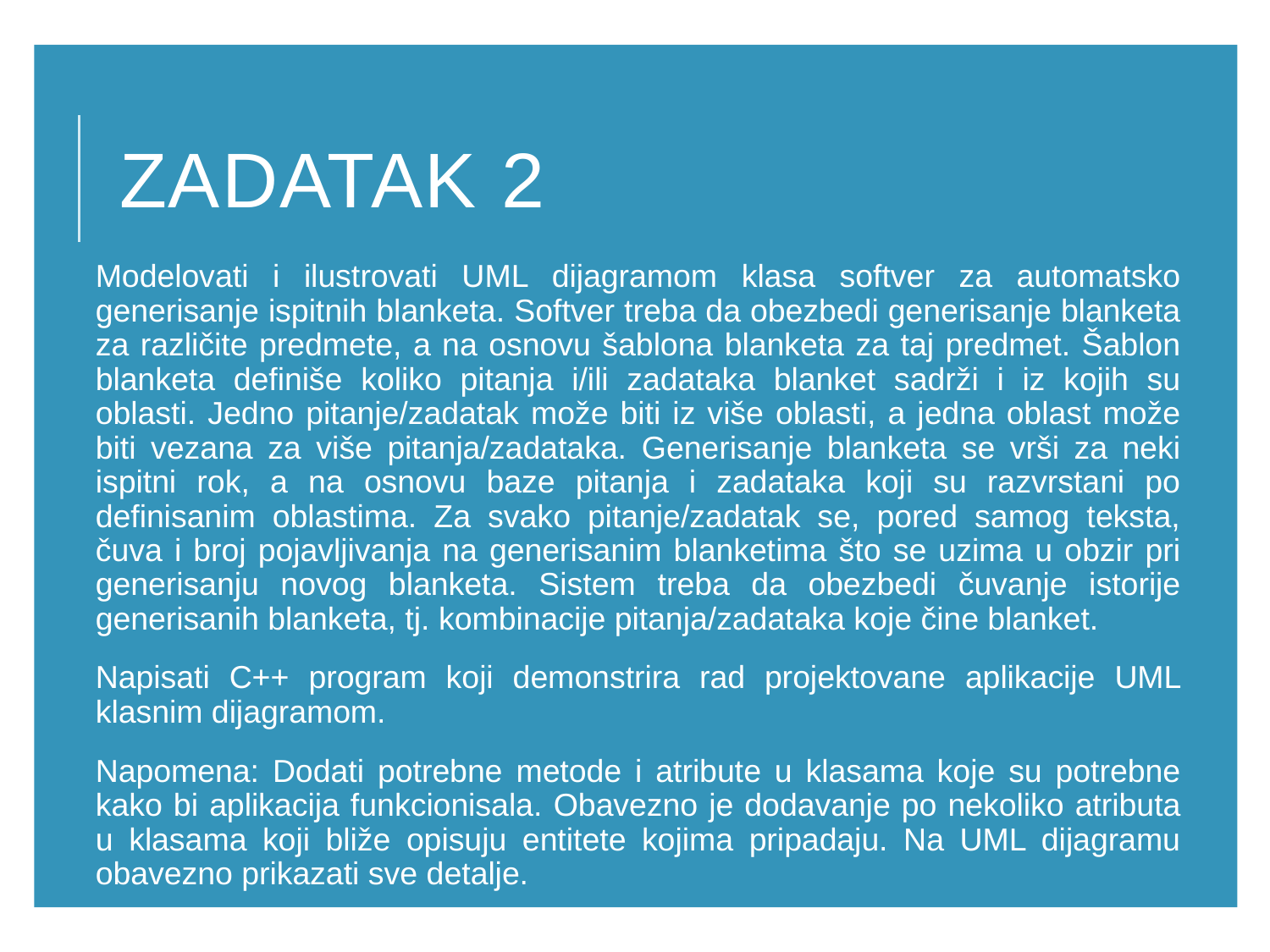

# Zadatak 2
Modelovati i ilustrovati UML dijagramom klasa softver za automatsko generisanje ispitnih blanketa. Softver treba da obezbedi generisanje blanketa za različite predmete, a na osnovu šablona blanketa za taj predmet. Šablon blanketa definiše koliko pitanja i/ili zadataka blanket sadrži i iz kojih su oblasti. Jedno pitanje/zadatak može biti iz više oblasti, a jedna oblast može biti vezana za više pitanja/zadataka. Generisanje blanketa se vrši za neki ispitni rok, a na osnovu baze pitanja i zadataka koji su razvrstani po definisanim oblastima. Za svako pitanje/zadatak se, pored samog teksta, čuva i broj pojavljivanja na generisanim blanketima što se uzima u obzir pri generisanju novog blanketa. Sistem treba da obezbedi čuvanje istorije generisanih blanketa, tj. kombinacije pitanja/zadataka koje čine blanket.
Napisati C++ program koji demonstrira rad projektovane aplikacije UML klasnim dijagramom.
Napomena: Dodati potrebne metode i atribute u klasama koje su potrebne kako bi aplikacija funkcionisala. Obavezno je dodavanje po nekoliko atributa u klasama koji bliže opisuju entitete kojima pripadaju. Na UML dijagramu obavezno prikazati sve detalje.